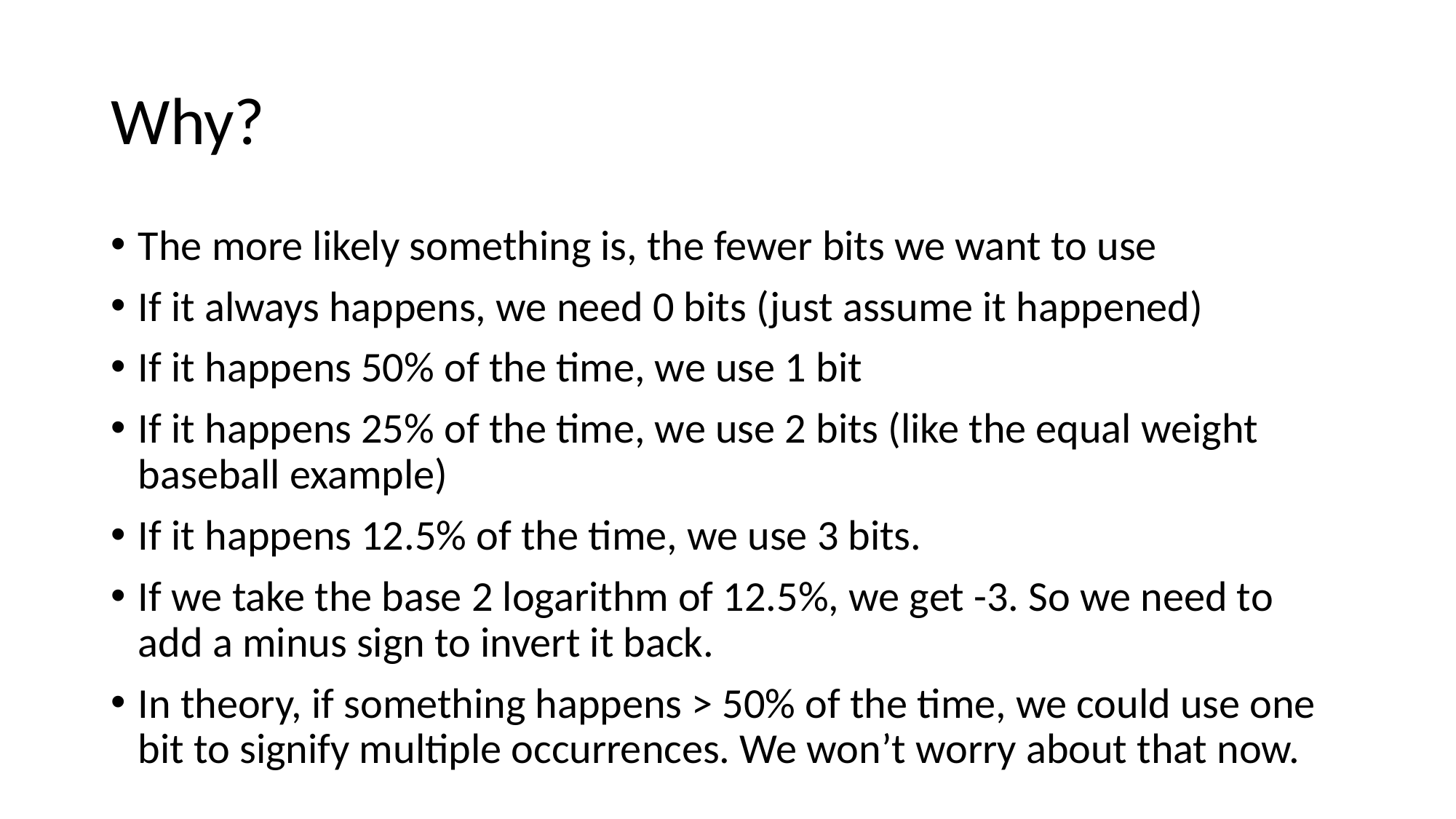

# Why?
The more likely something is, the fewer bits we want to use
If it always happens, we need 0 bits (just assume it happened)
If it happens 50% of the time, we use 1 bit
If it happens 25% of the time, we use 2 bits (like the equal weight baseball example)
If it happens 12.5% of the time, we use 3 bits.
If we take the base 2 logarithm of 12.5%, we get -3. So we need to add a minus sign to invert it back.
In theory, if something happens > 50% of the time, we could use one bit to signify multiple occurrences. We won’t worry about that now.